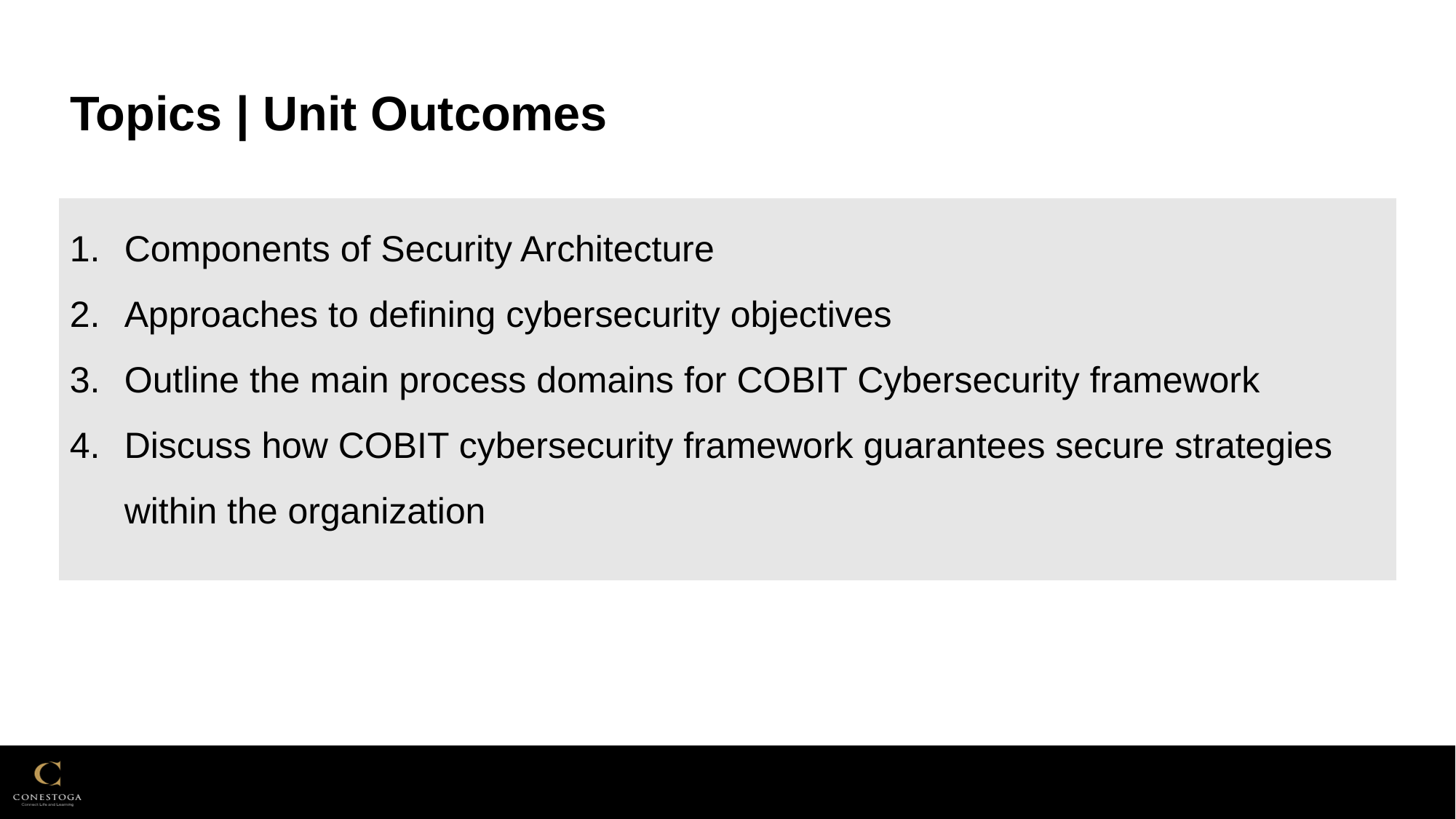

Topics | Unit Outcomes
Components of Security Architecture
Approaches to defining cybersecurity objectives
Outline the main process domains for COBIT Cybersecurity framework
Discuss how COBIT cybersecurity framework guarantees secure strategies within the organization